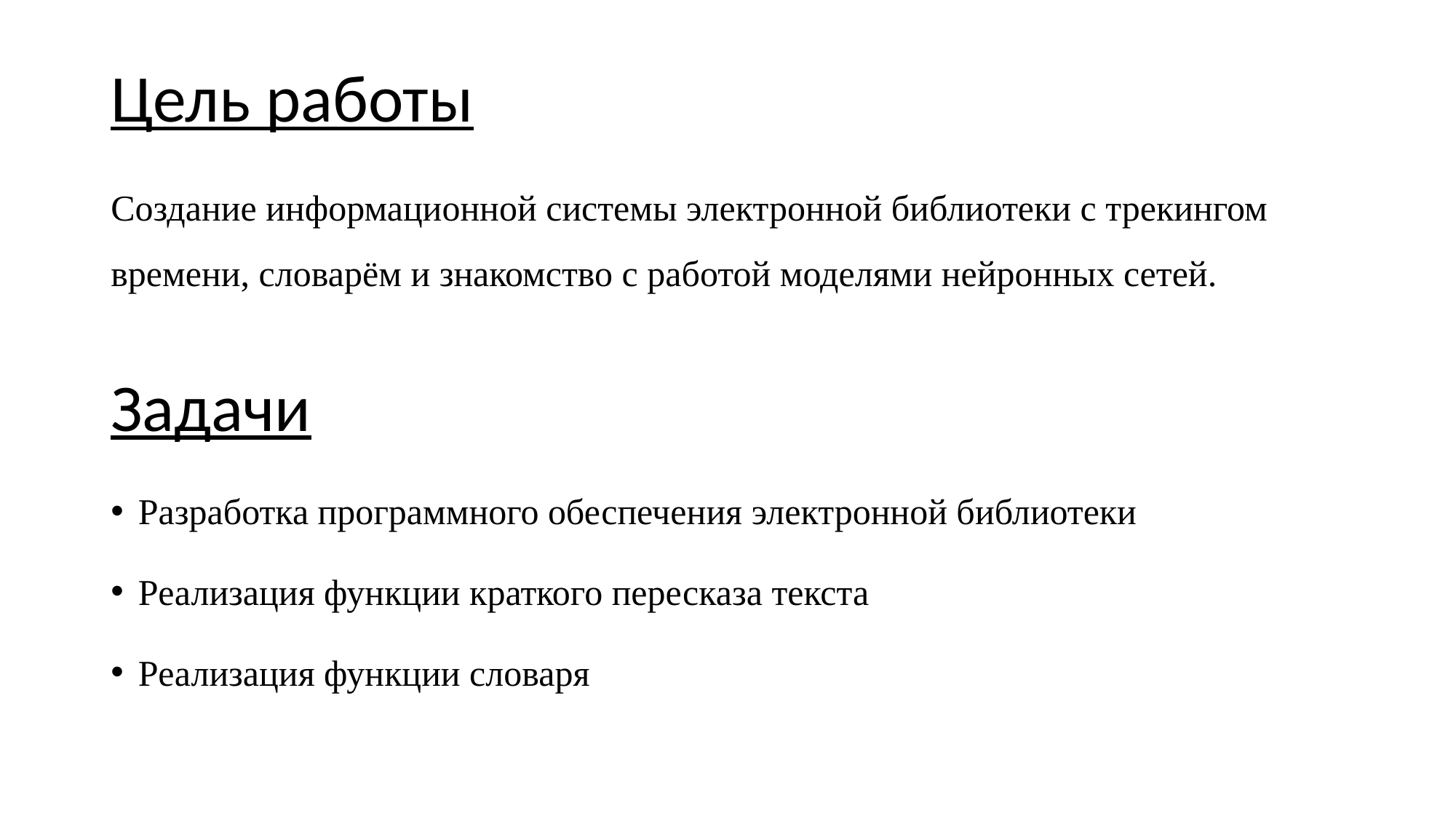

# Цель работы
Создание информационной системы электронной библиотеки с трекингом времени, словарём и знакомство с работой моделями нейронных сетей.
Задачи
Разработка программного обеспечения электронной библиотеки
Реализация функции краткого пересказа текста
Реализация функции словаря